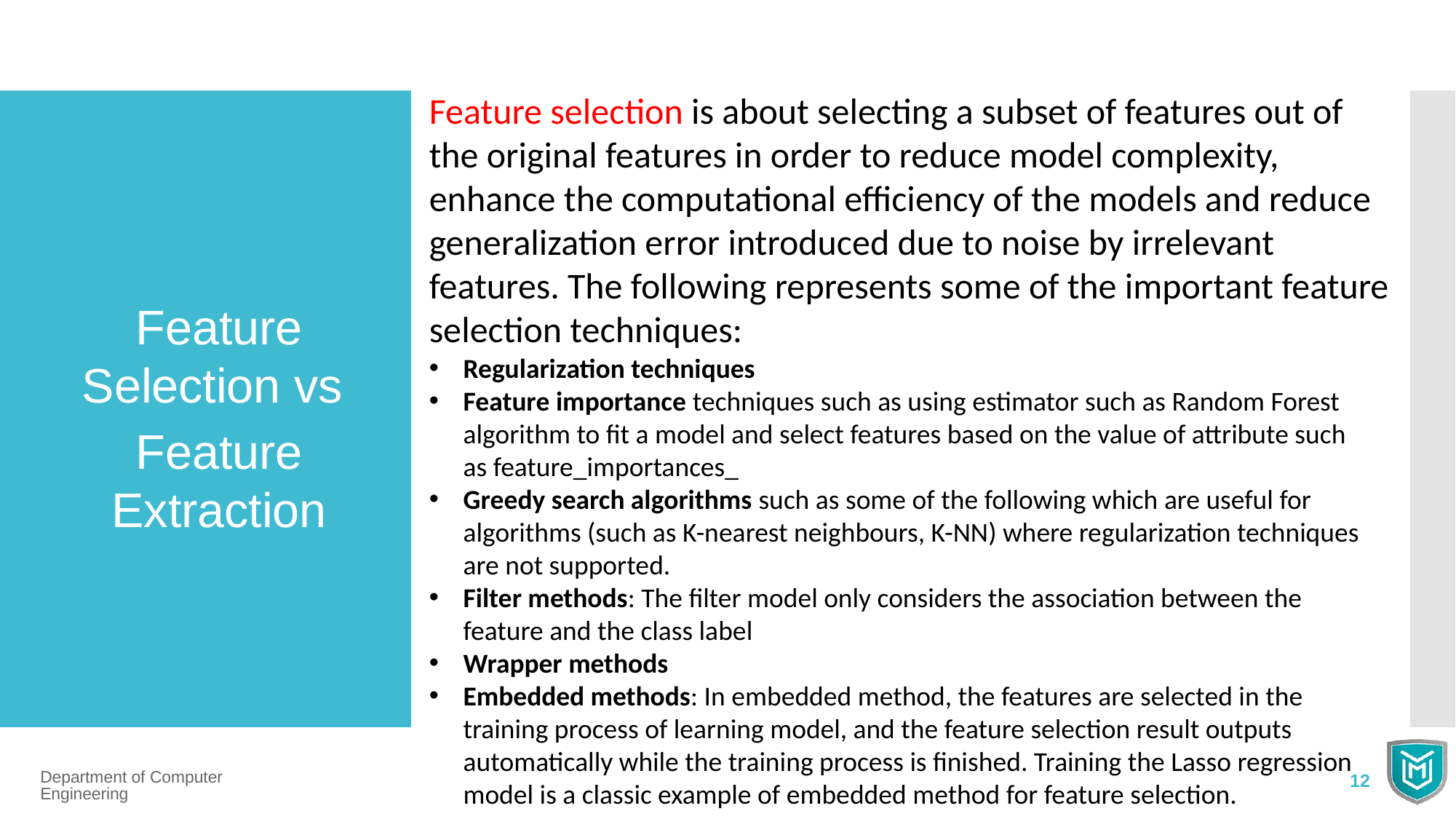

Feature selection is about selecting a subset of features out of the original features in order to reduce model complexity, enhance the computational efficiency of the models and reduce generalization error introduced due to noise by irrelevant features. The following represents some of the important feature selection techniques:
Feature Selection vs
Feature Extraction
Regularization techniques
Feature importance techniques such as using estimator such as Random Forest algorithm to fit a model and select features based on the value of attribute such as feature_importances_
Greedy search algorithms such as some of the following which are useful for algorithms (such as K-nearest neighbours, K-NN) where regularization techniques are not supported.
Filter methods: The filter model only considers the association between the feature and the class label
Wrapper methods
Embedded methods: In embedded method, the features are selected in the training process of learning model, and the feature selection result outputs automatically while the training process is finished. Training the Lasso regression model is a classic example of embedded method for feature selection.
Department of Computer Engineering
12